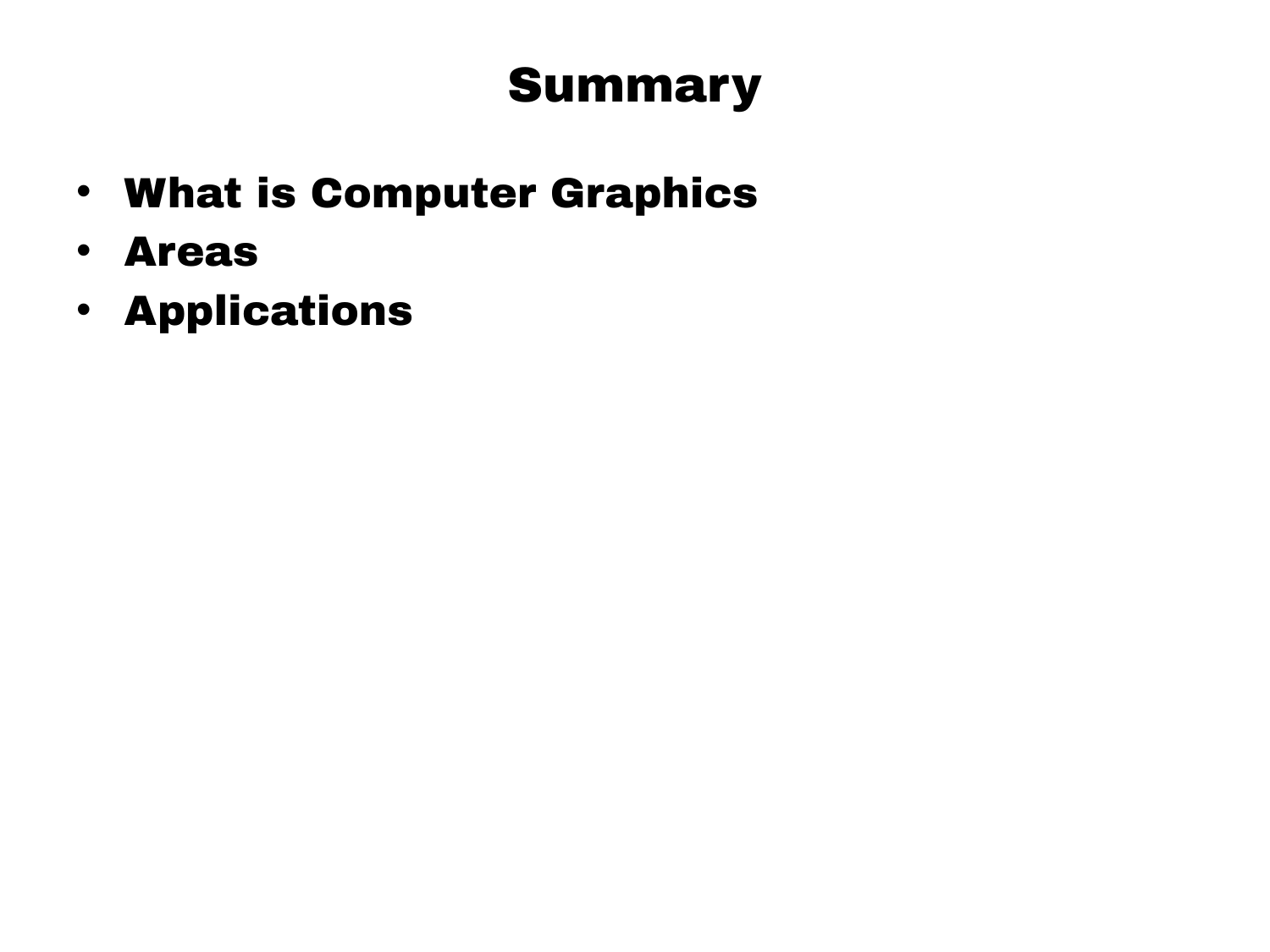

# Summary
What is Computer Graphics
Areas
Applications